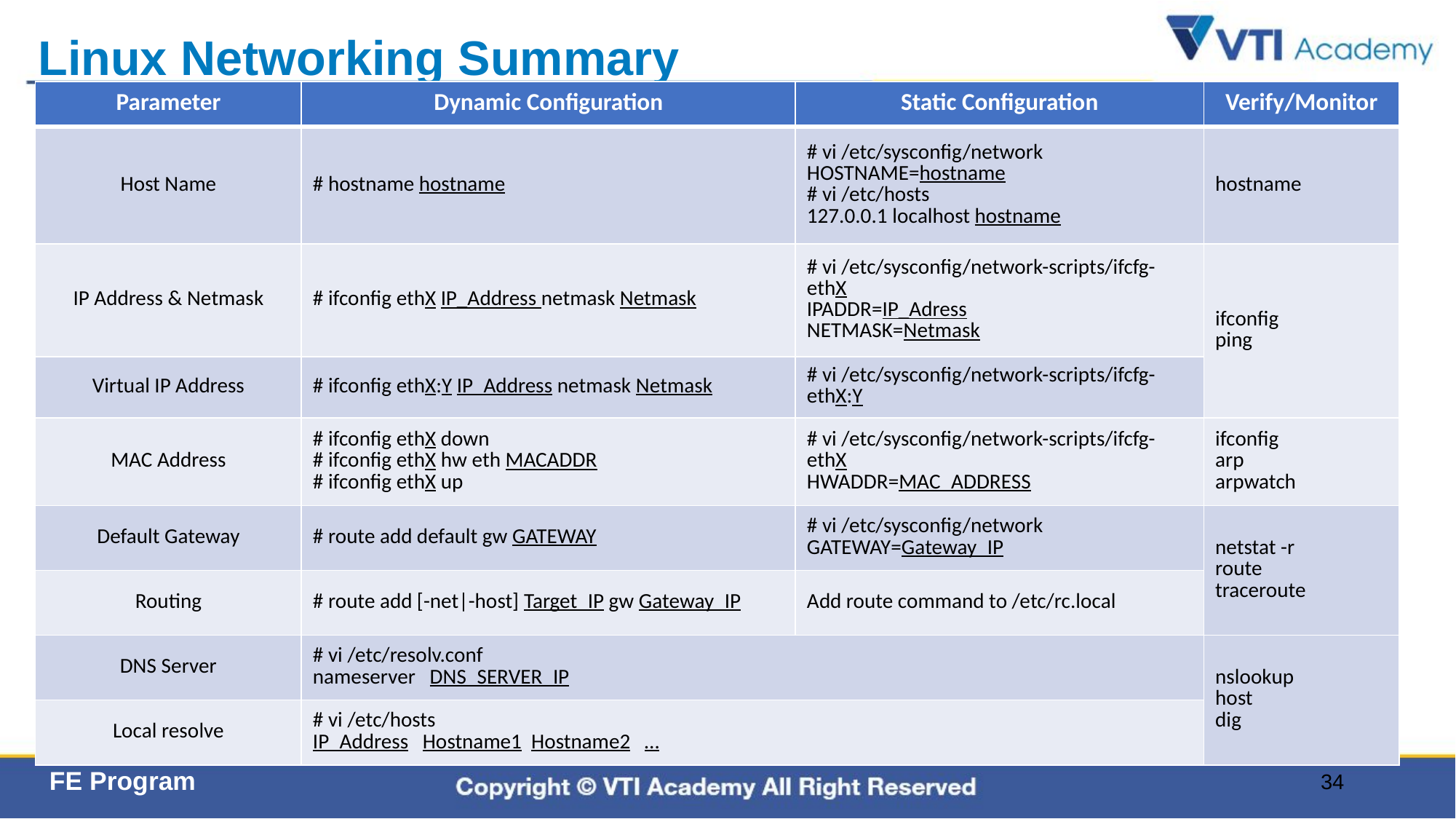

# Linux Networking Summary
| Parameter | Dynamic Configuration | Static Configuration | Verify/Monitor |
| --- | --- | --- | --- |
| Host Name | # hostname hostname | # vi /etc/sysconfig/network HOSTNAME=hostname # vi /etc/hosts 127.0.0.1 localhost hostname | hostname |
| IP Address & Netmask | # ifconfig ethX IP\_Address netmask Netmask | # vi /etc/sysconfig/network-scripts/ifcfg-ethX IPADDR=IP\_Adress NETMASK=Netmask | ifconfig ping |
| Virtual IP Address | # ifconfig ethX:Y IP\_Address netmask Netmask | # vi /etc/sysconfig/network-scripts/ifcfg-ethX:Y |  |
| MAC Address | # ifconfig ethX down # ifconfig ethX hw eth MACADDR # ifconfig ethX up | # vi /etc/sysconfig/network-scripts/ifcfg-ethX HWADDR=MAC\_ADDRESS | ifconfig arp arpwatch |
| Default Gateway | # route add default gw GATEWAY | # vi /etc/sysconfig/network GATEWAY=Gateway\_IP | netstat -r route traceroute |
| Routing | # route add [-net|-host] Target\_IP gw Gateway\_IP | Add route command to /etc/rc.local |  |
| DNS Server | # vi /etc/resolv.conf nameserver   DNS\_SERVER\_IP |  | nslookup host dig |
| Local resolve | # vi /etc/hosts IP\_Address   Hostname1  Hostname2   … |  |  |

34